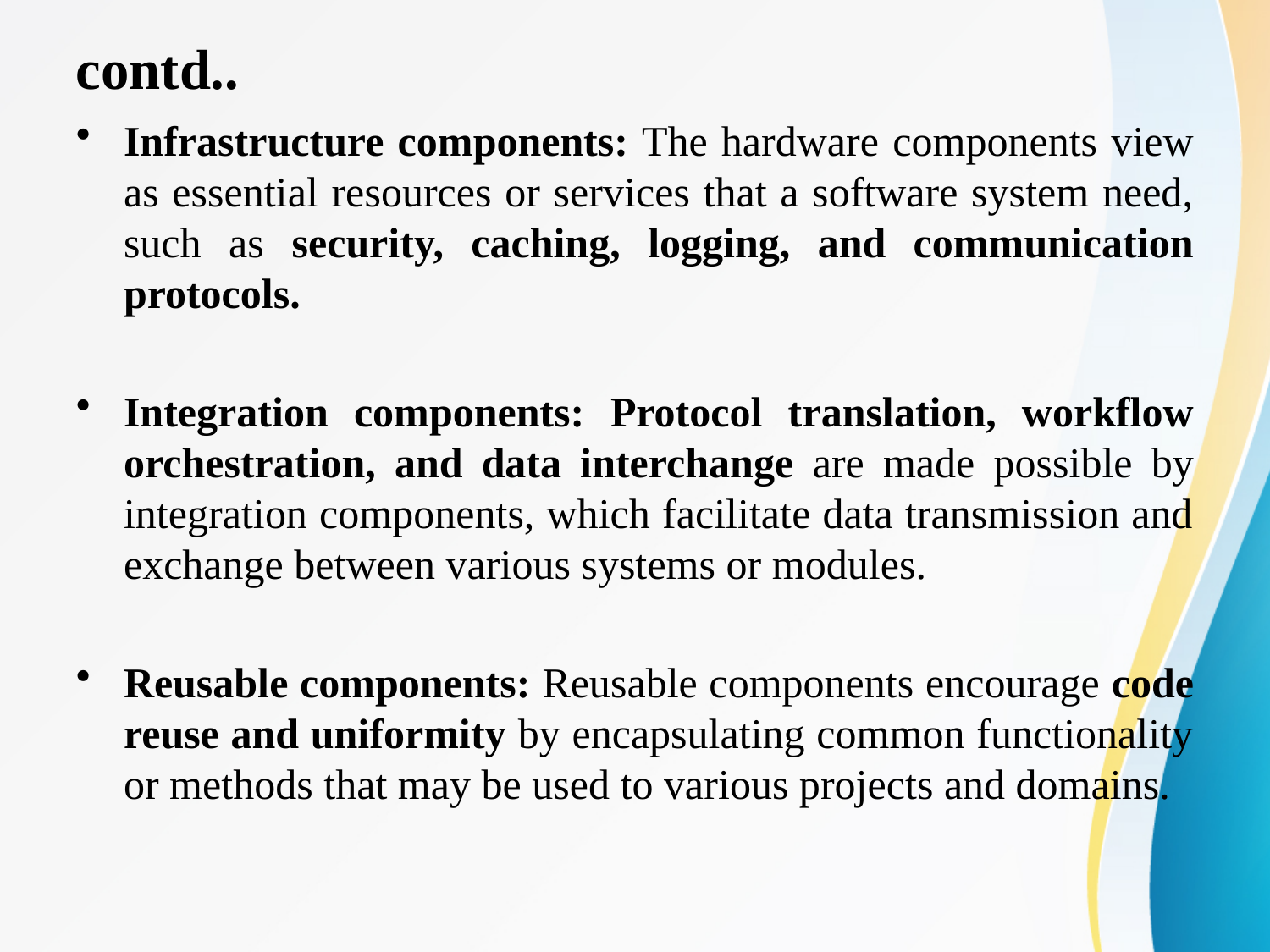

# contd..
Infrastructure components: The hardware components view as essential resources or services that a software system need, such as security, caching, logging, and communication protocols.

Integration components: Protocol translation, workflow orchestration, and data interchange are made possible by integration components, which facilitate data transmission and exchange between various systems or modules.

Reusable components: Reusable components encourage code reuse and uniformity by encapsulating common functionality or methods that may be used to various projects and domains.

30